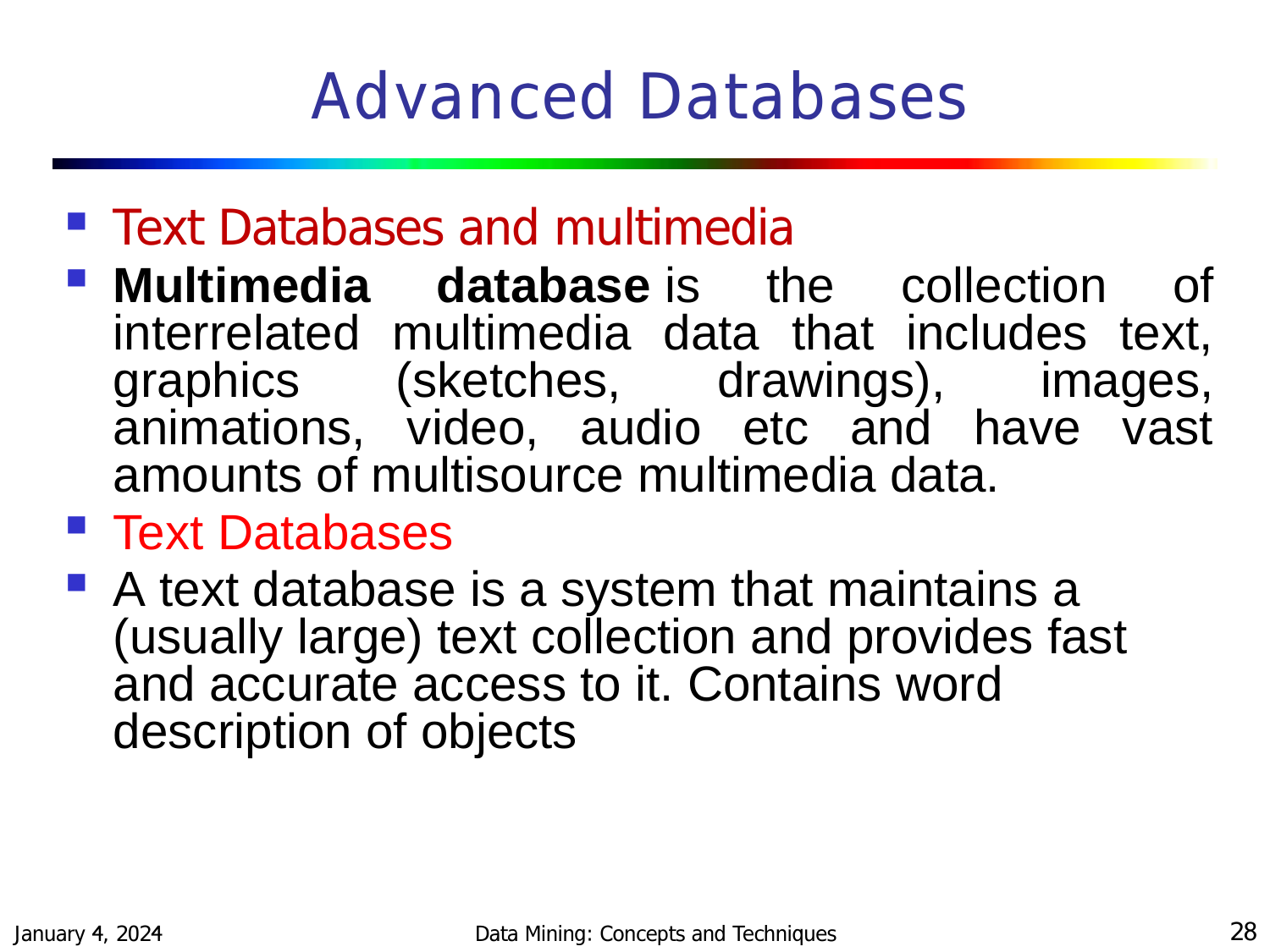

# Advanced Databases
Text Databases and multimedia
Multimedia database is the collection of interrelated multimedia data that includes text, graphics (sketches, drawings), images, animations, video, audio etc and have vast amounts of multisource multimedia data.
Text Databases
A text database is a system that maintains a (usually large) text collection and provides fast and accurate access to it. Contains word description of objects
January 4, 2024
28
Data Mining: Concepts and Techniques